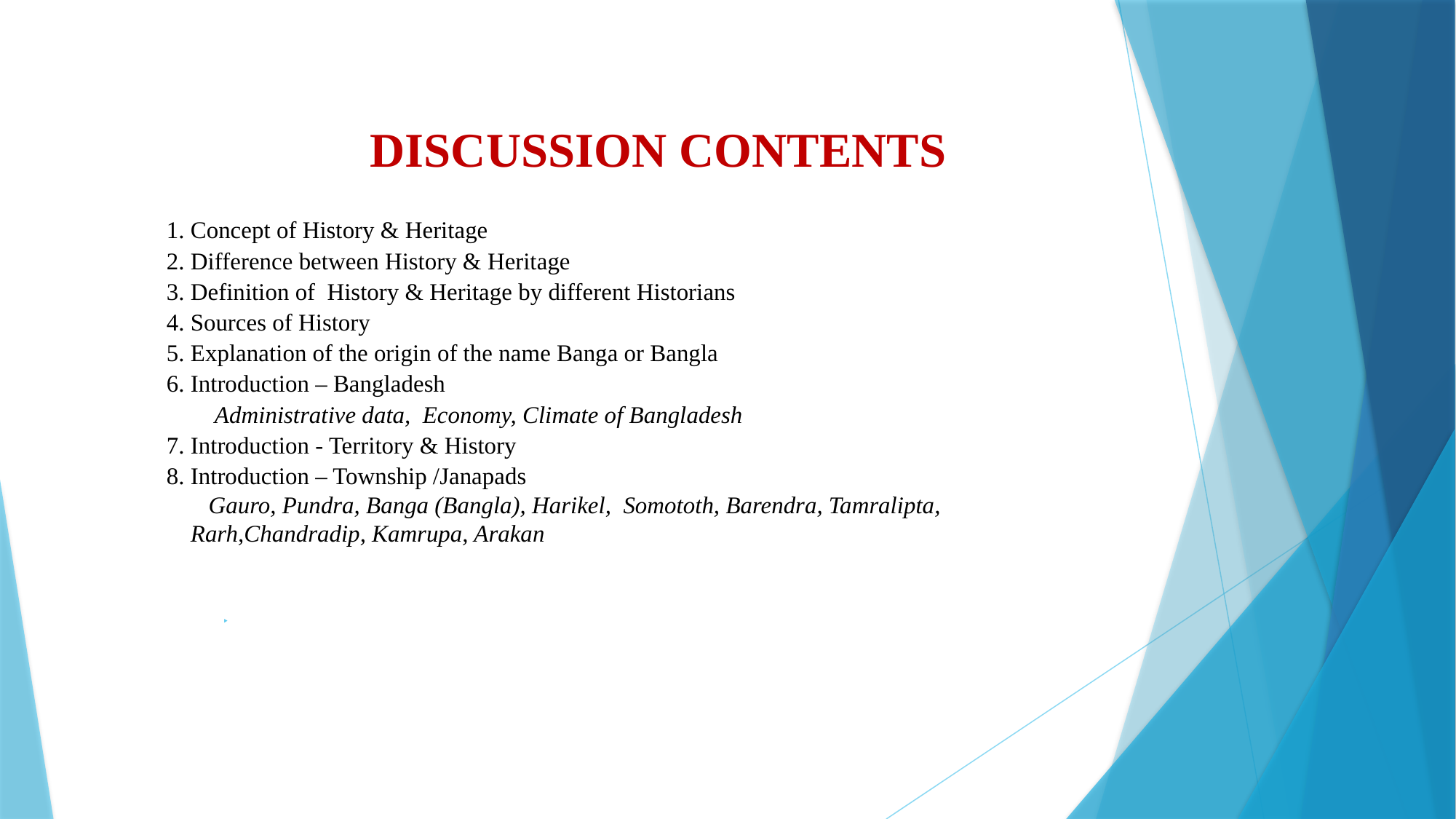

# DISCUSSION CONTENTS
 	1. Concept of History & Heritage
	2. Difference between History & Heritage
	3. Definition of  History & Heritage by different Historians
	4. Sources of History
	5. Explanation of the origin of the name Banga or Bangla
	6. Introduction – Bangladesh
            Administrative data,  Economy, Climate of Bangladesh
	7. Introduction - Territory & History
	8. Introduction – Township /Janapads
           Gauro, Pundra, Banga (Bangla), Harikel,  Somototh, Barendra, Tamralipta,
	    Rarh,Chandradip, Kamrupa, Arakan